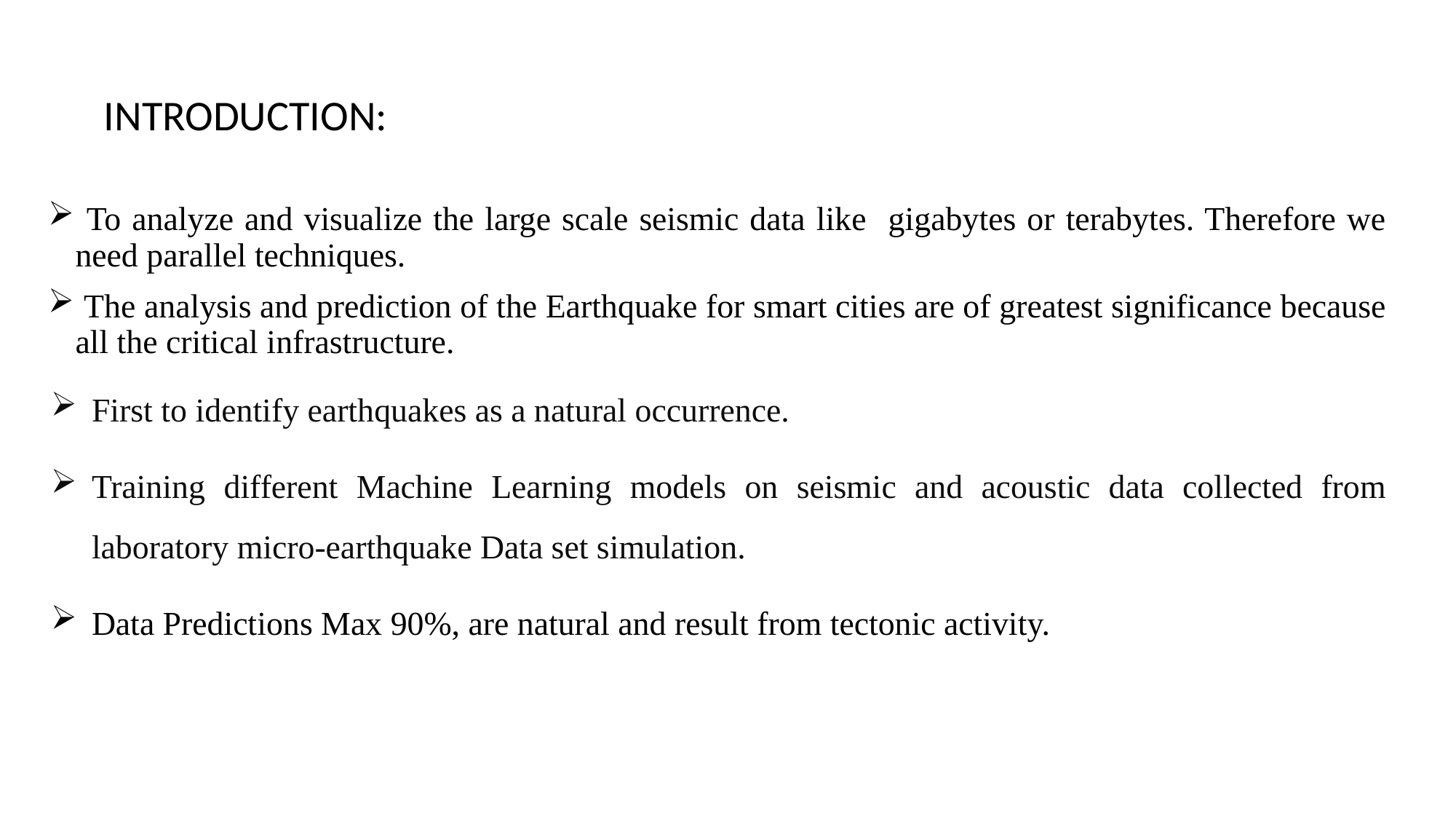

# INTRODUCTION:
 To analyze and visualize the large scale seismic data like  gigabytes or terabytes. Therefore we need parallel techniques.
 The analysis and prediction of the Earthquake for smart cities are of greatest significance because all the critical infrastructure.
First to identify earthquakes as a natural occurrence.
Training different Machine Learning models on seismic and acoustic data collected from laboratory micro-earthquake Data set simulation.
Data Predictions Max 90%, are natural and result from tectonic activity.